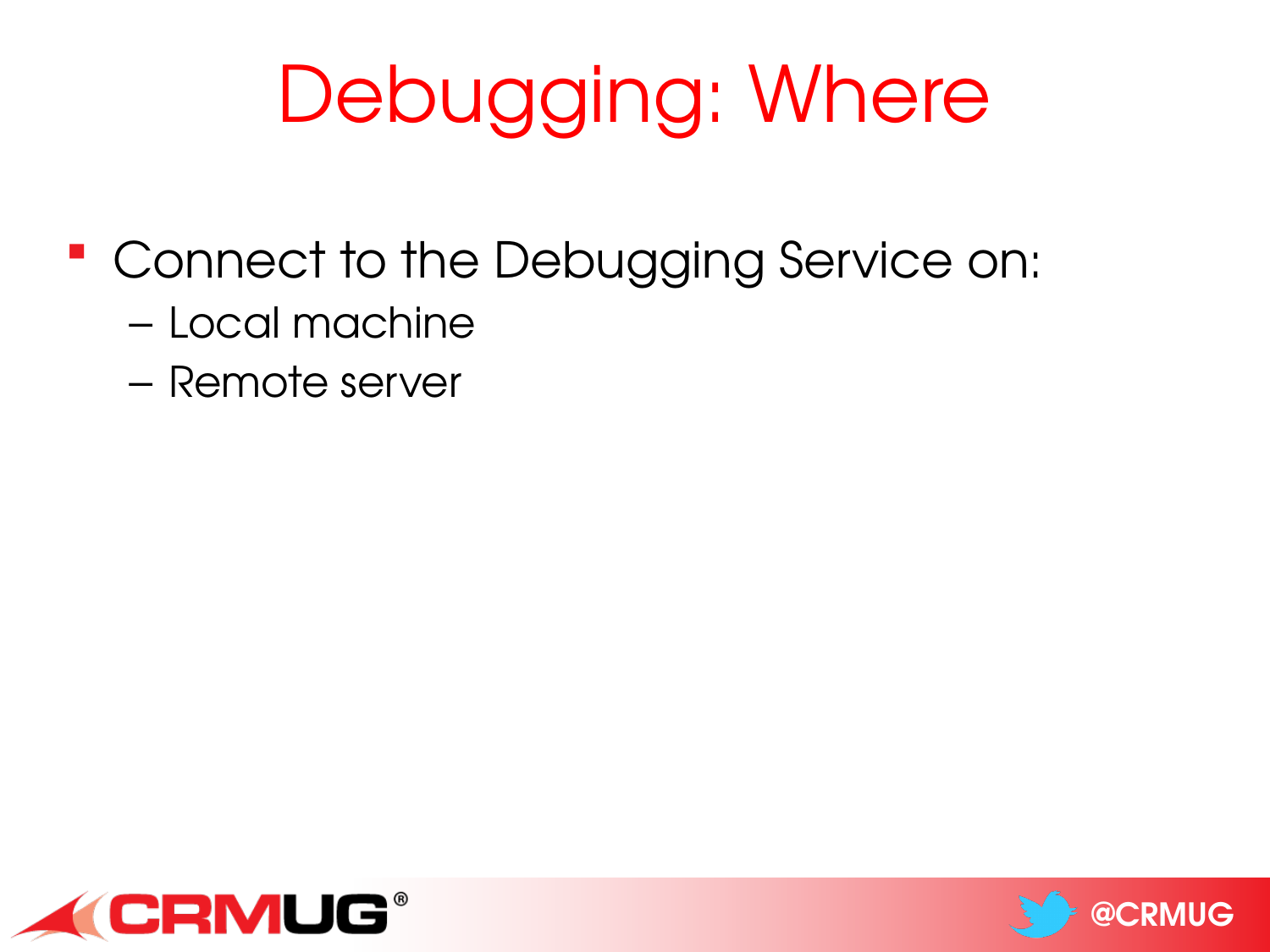

# Debugging: Where
Connect to the Debugging Service on:
Local machine
Remote server